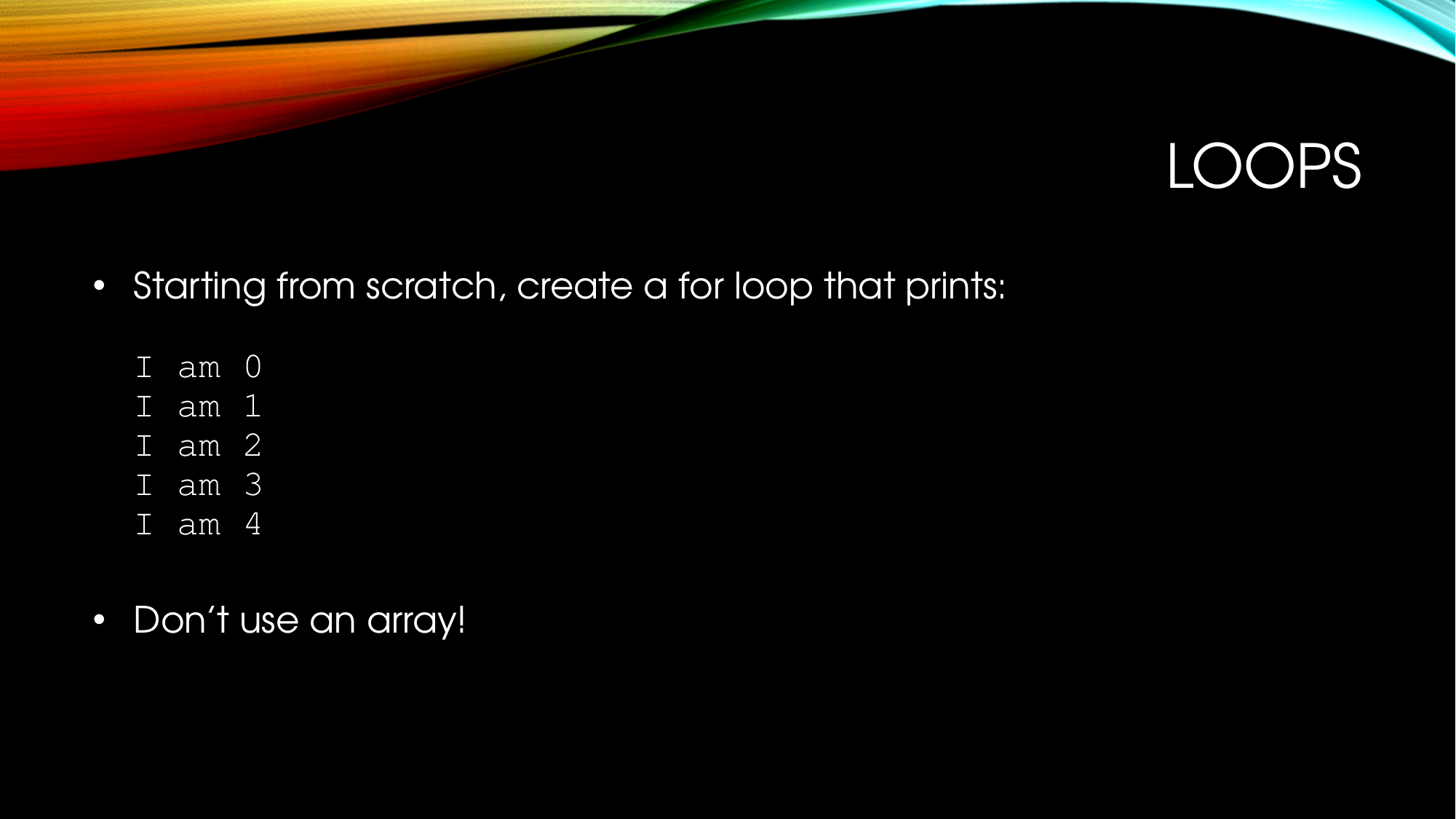

# Loops
Starting from scratch, create a for loop that prints:
I am 0
I am 1
I am 2
I am 3
I am 4
Don’t use an array!